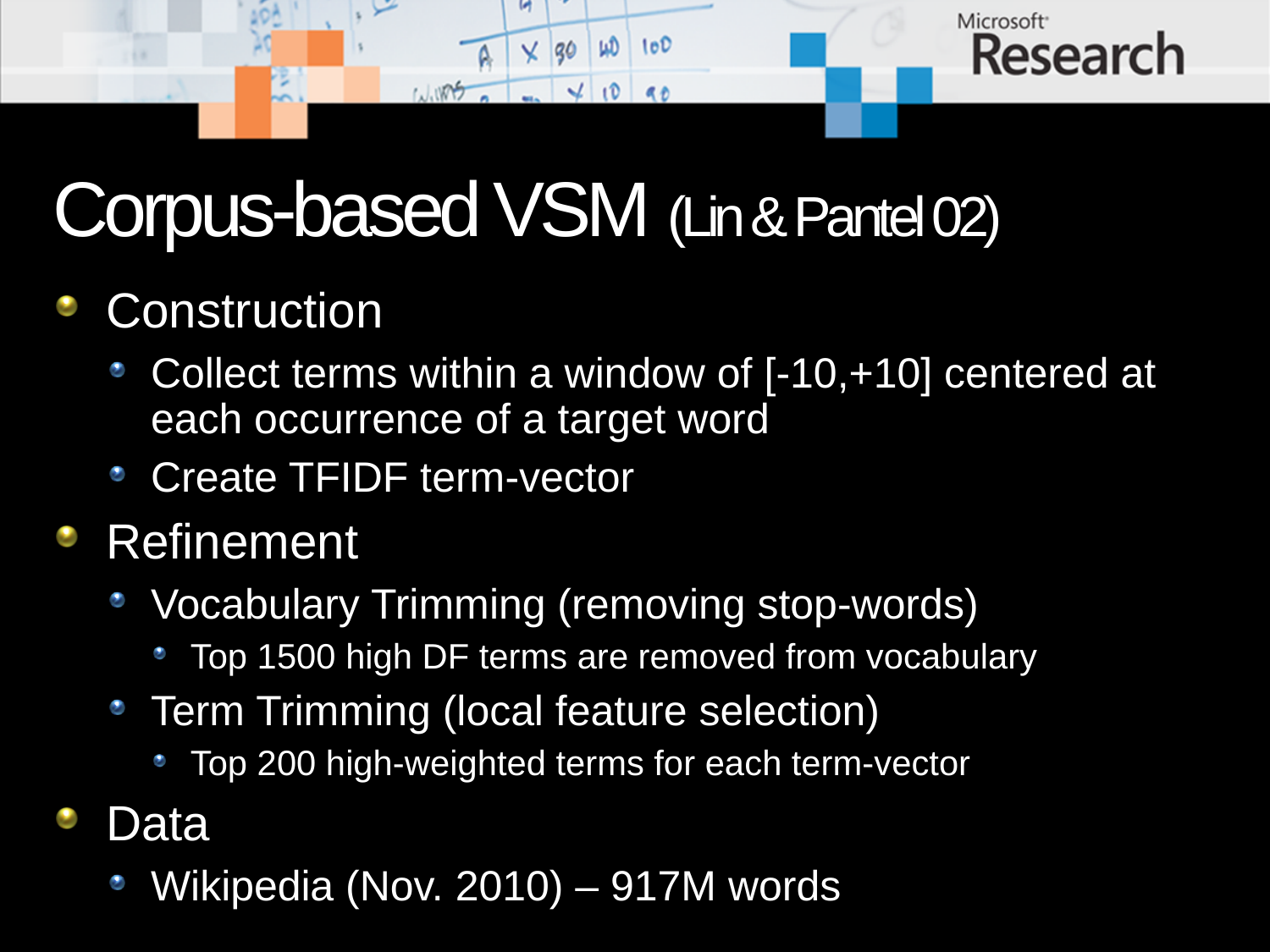

# Corpus-based VSM (Lin & Pantel 02)
Construction
Collect terms within a window of [-10,+10] centered at each occurrence of a target word
Create TFIDF term-vector
Refinement
Vocabulary Trimming (removing stop-words)
Top 1500 high DF terms are removed from vocabulary
Term Trimming (local feature selection)
Top 200 high-weighted terms for each term-vector
Data
Wikipedia (Nov. 2010) – 917M words